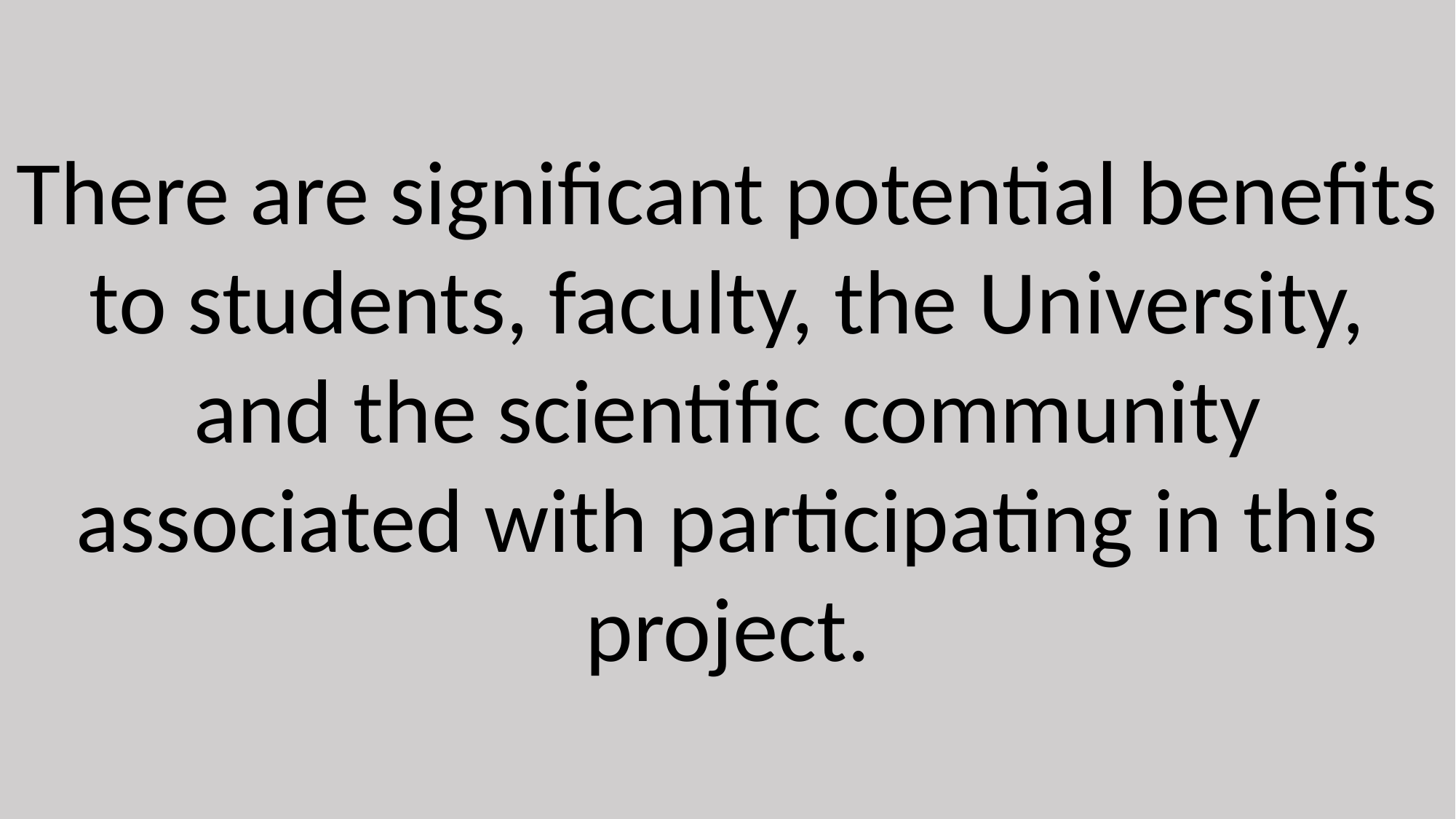

There are significant potential benefits to students, faculty, the University, and the scientific community associated with participating in this project.